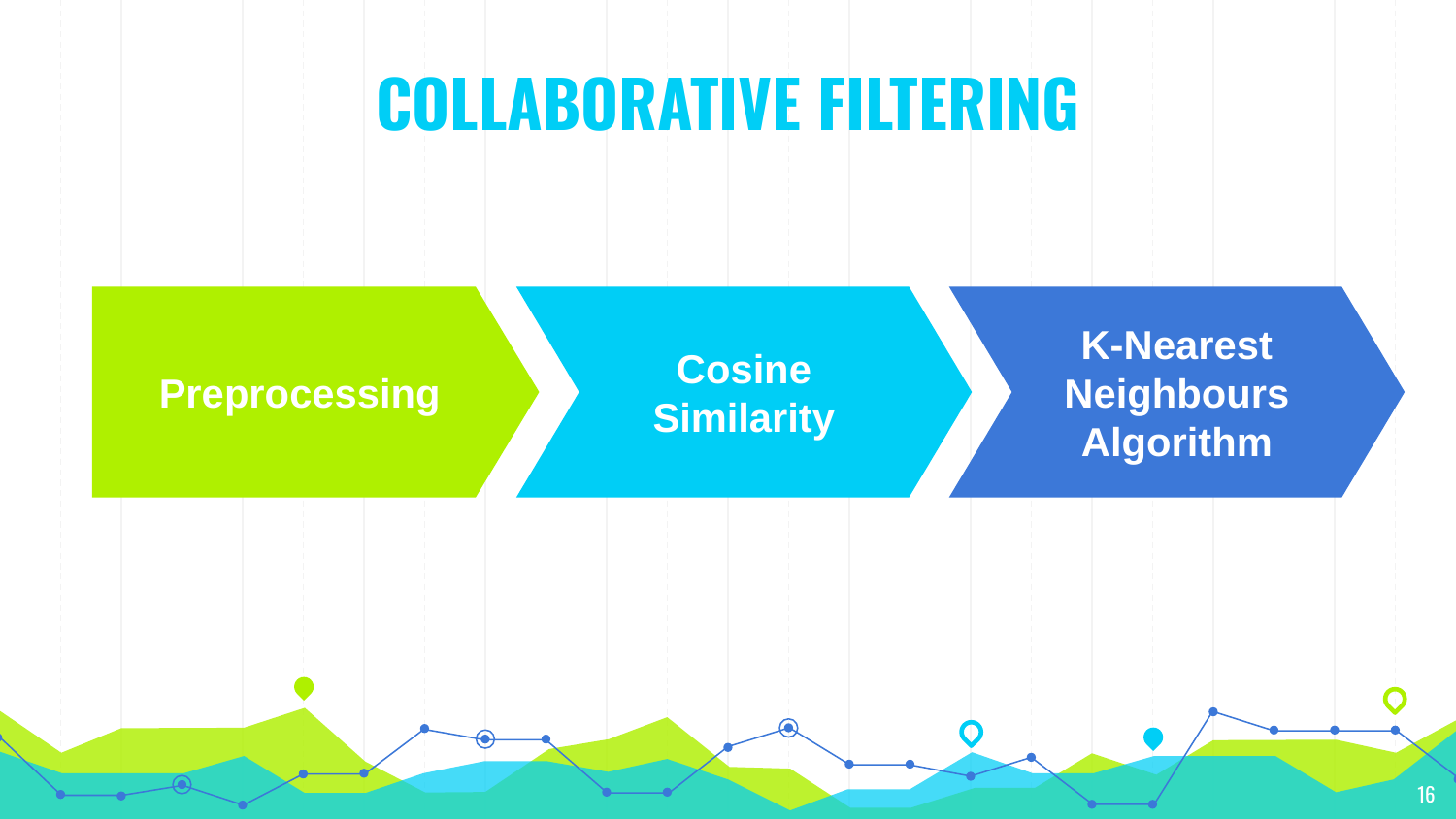

COLLABORATIVE FILTERING
Preprocessing
Cosine Similarity
K-Nearest Neighbours Algorithm
16